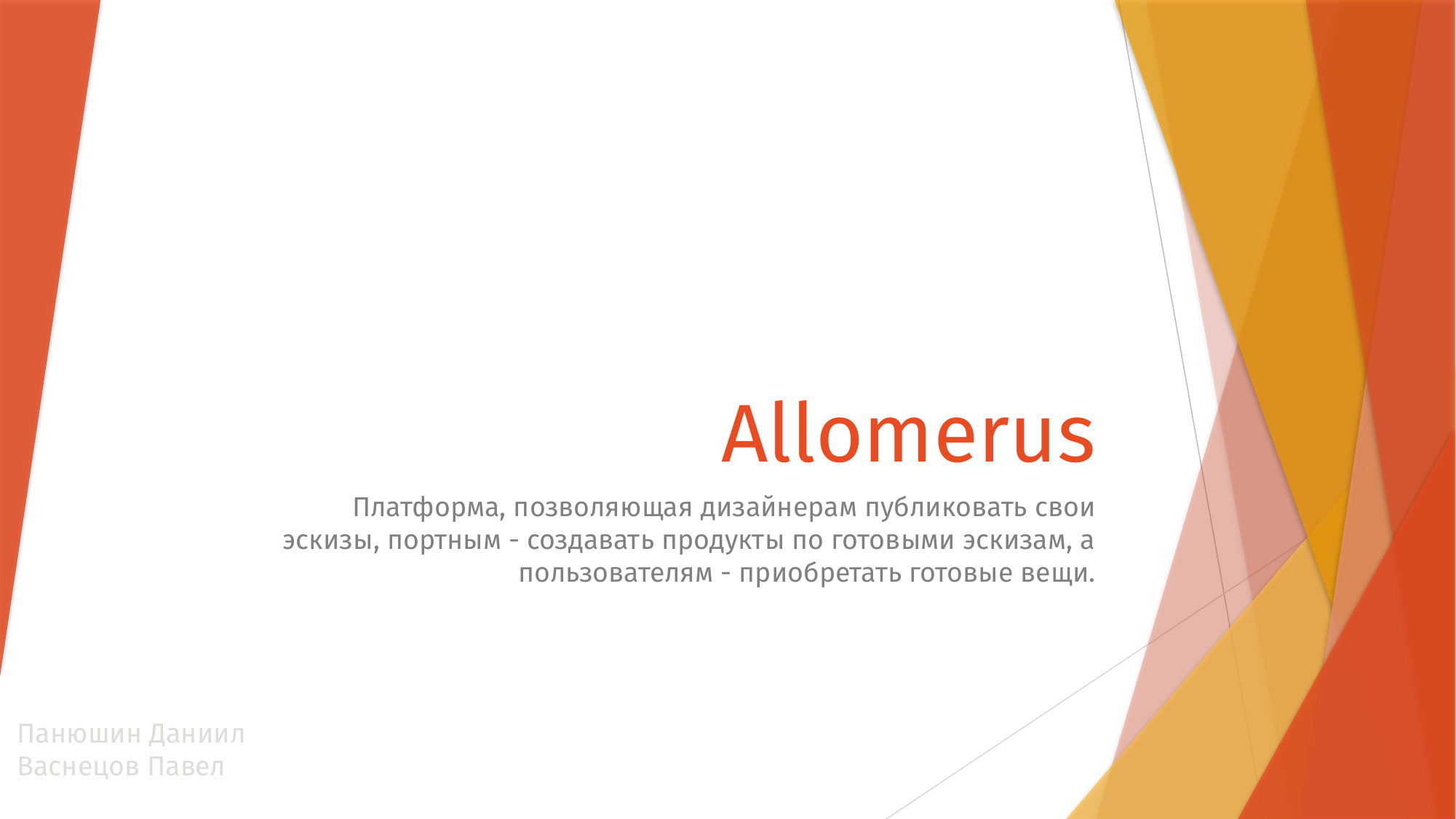

# Allomerus
Платформа, позволяющая дизайнерам публиковать свои эскизы, портным - создавать продукты по готовыми эскизам, а пользователям - приобретать готовые вещи.
Панюшин Даниил
Васнецов Павел